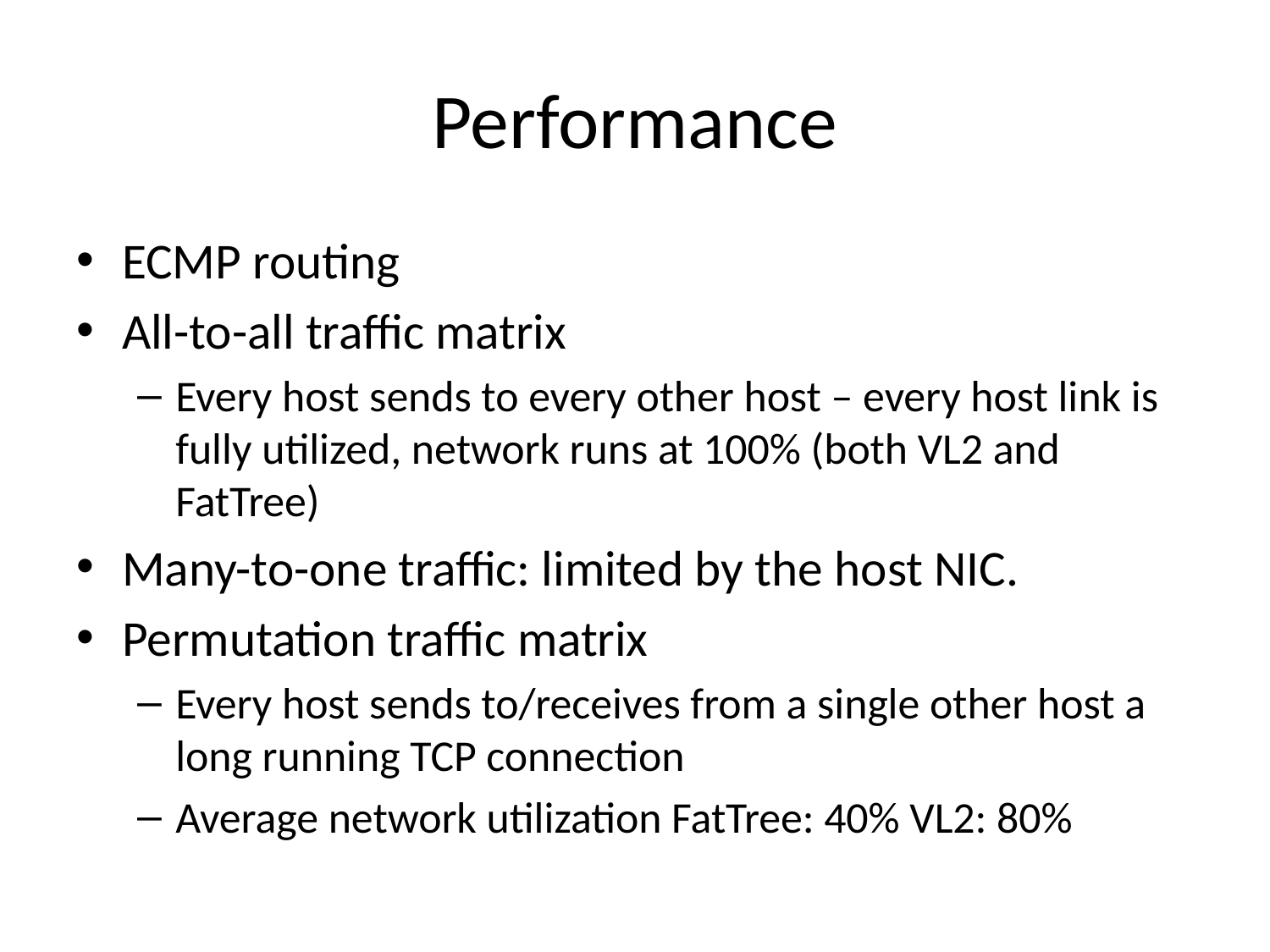

# Performance
ECMP routing
All-to-all traffic matrix
Every host sends to every other host – every host link is fully utilized, network runs at 100% (both VL2 and FatTree)
Many-to-one traffic: limited by the host NIC.
Permutation traffic matrix
Every host sends to/receives from a single other host a long running TCP connection
Average network utilization FatTree: 40% VL2: 80%